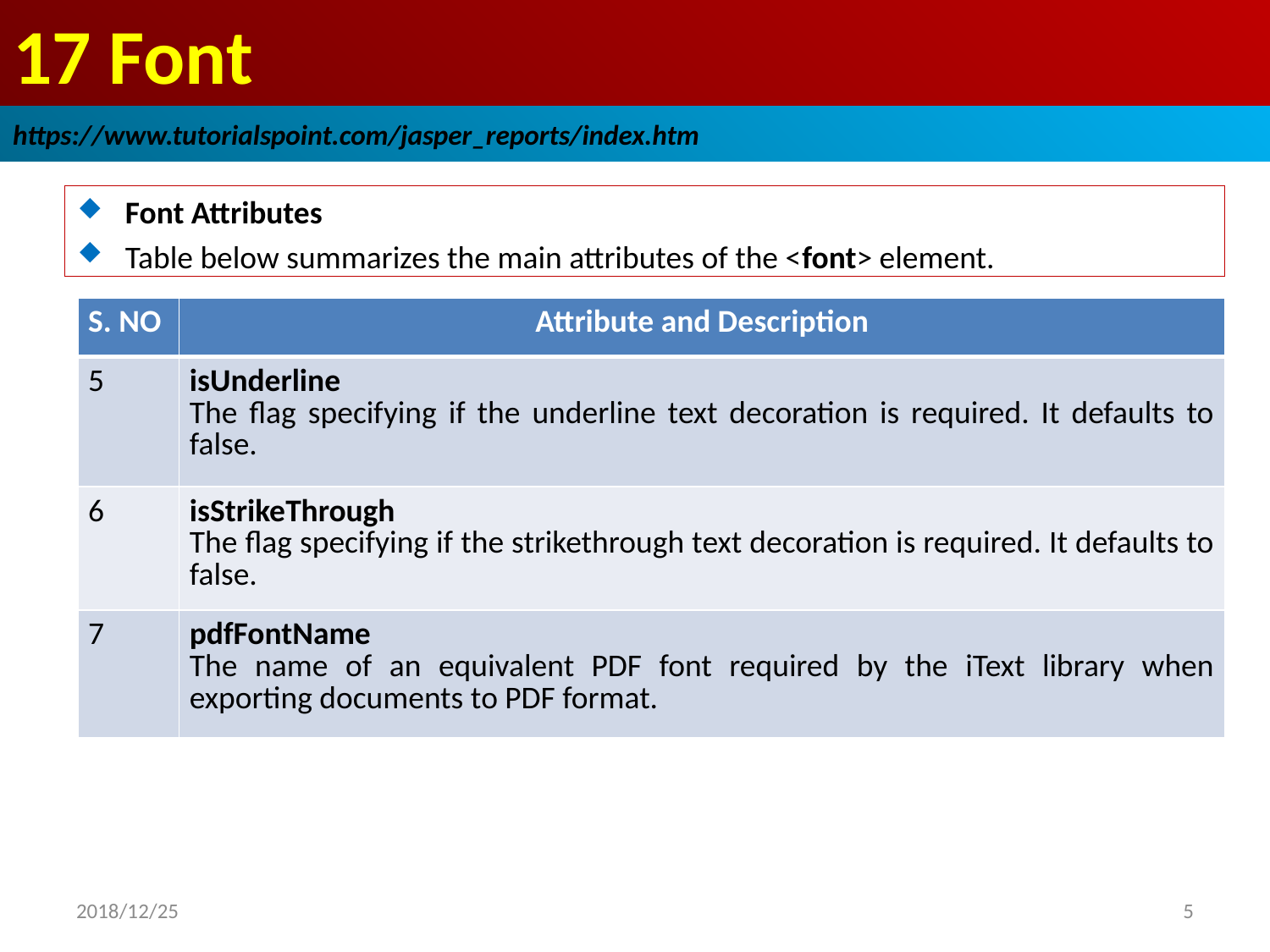

# 17 Font
https://www.tutorialspoint.com/jasper_reports/index.htm
Font Attributes
Table below summarizes the main attributes of the <font> element.
| S. NO | Attribute and Description |
| --- | --- |
| 5 | isUnderline The flag specifying if the underline text decoration is required. It defaults to false. |
| 6 | isStrikeThrough The flag specifying if the strikethrough text decoration is required. It defaults to false. |
| 7 | pdfFontName The name of an equivalent PDF font required by the iText library when exporting documents to PDF format. |
2018/12/25
5